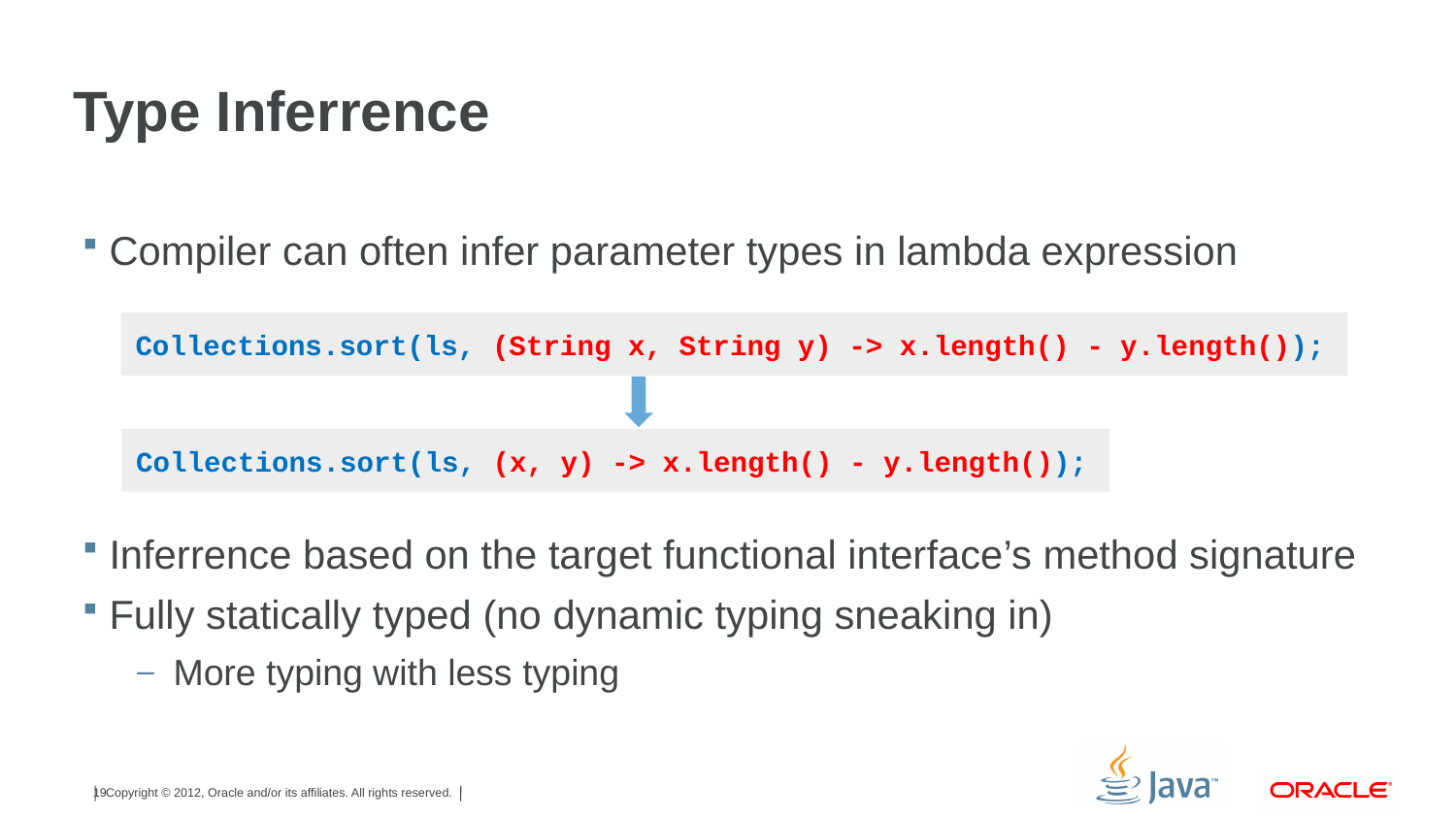

# Type Inferrence
Compiler can often infer parameter types in lambda expression

Inferrence based on the target functional interface’s method signature
Fully statically typed (no dynamic typing sneaking in)
More typing with less typing
Collections.sort(ls, (String x, String y) -> x.length() - y.length());

Collections.sort(ls, (x, y) -> x.length() - y.length());